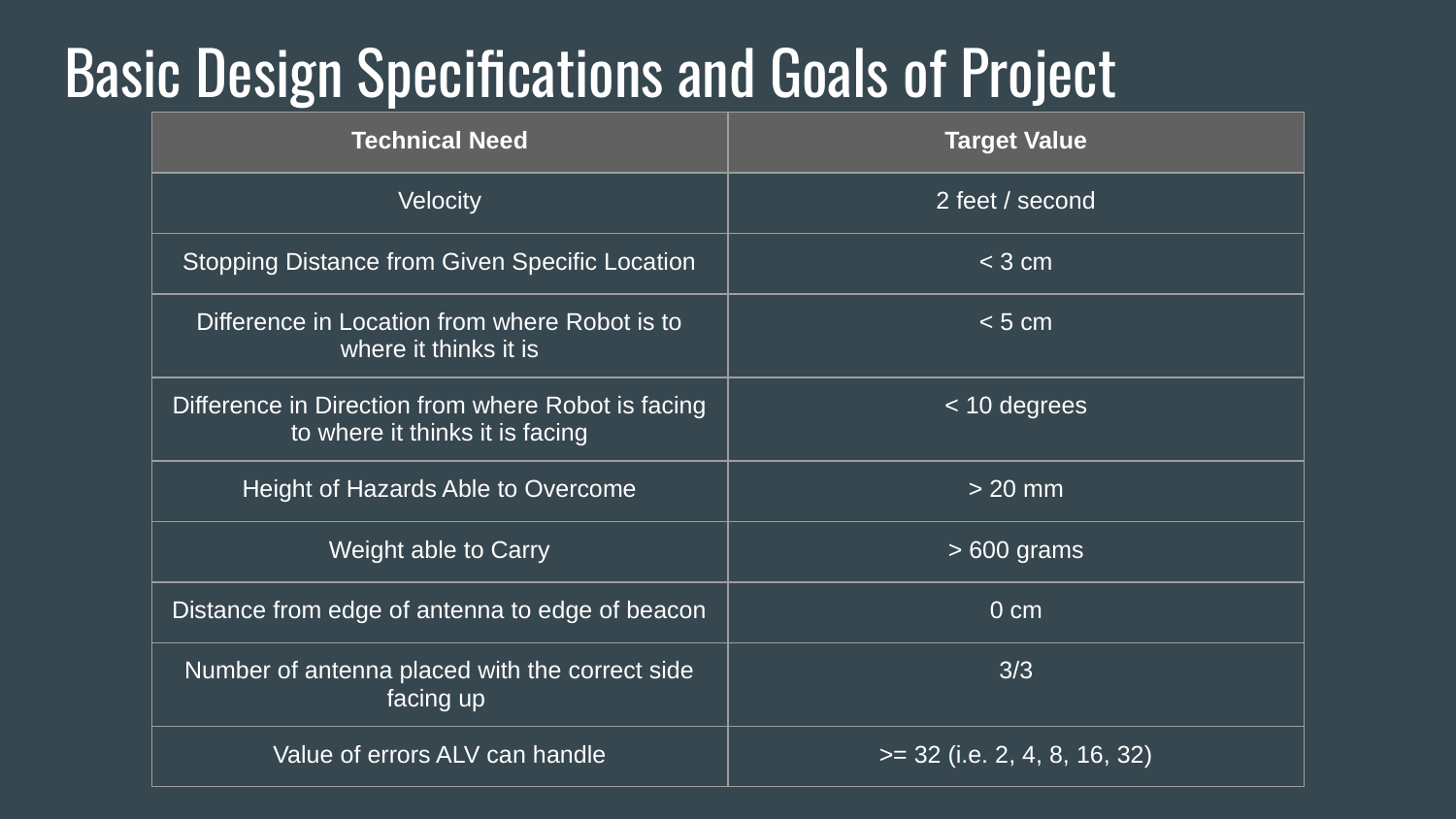

# Basic Design Specifications and Goals of Project
| Technical Need | Target Value |
| --- | --- |
| Velocity | 2 feet / second |
| Stopping Distance from Given Specific Location | < 3 cm |
| Difference in Location from where Robot is to where it thinks it is | < 5 cm |
| Difference in Direction from where Robot is facing to where it thinks it is facing | < 10 degrees |
| Height of Hazards Able to Overcome | > 20 mm |
| Weight able to Carry | > 600 grams |
| Distance from edge of antenna to edge of beacon | 0 cm |
| Number of antenna placed with the correct side facing up | 3/3 |
| Value of errors ALV can handle | >= 32 (i.e. 2, 4, 8, 16, 32) |